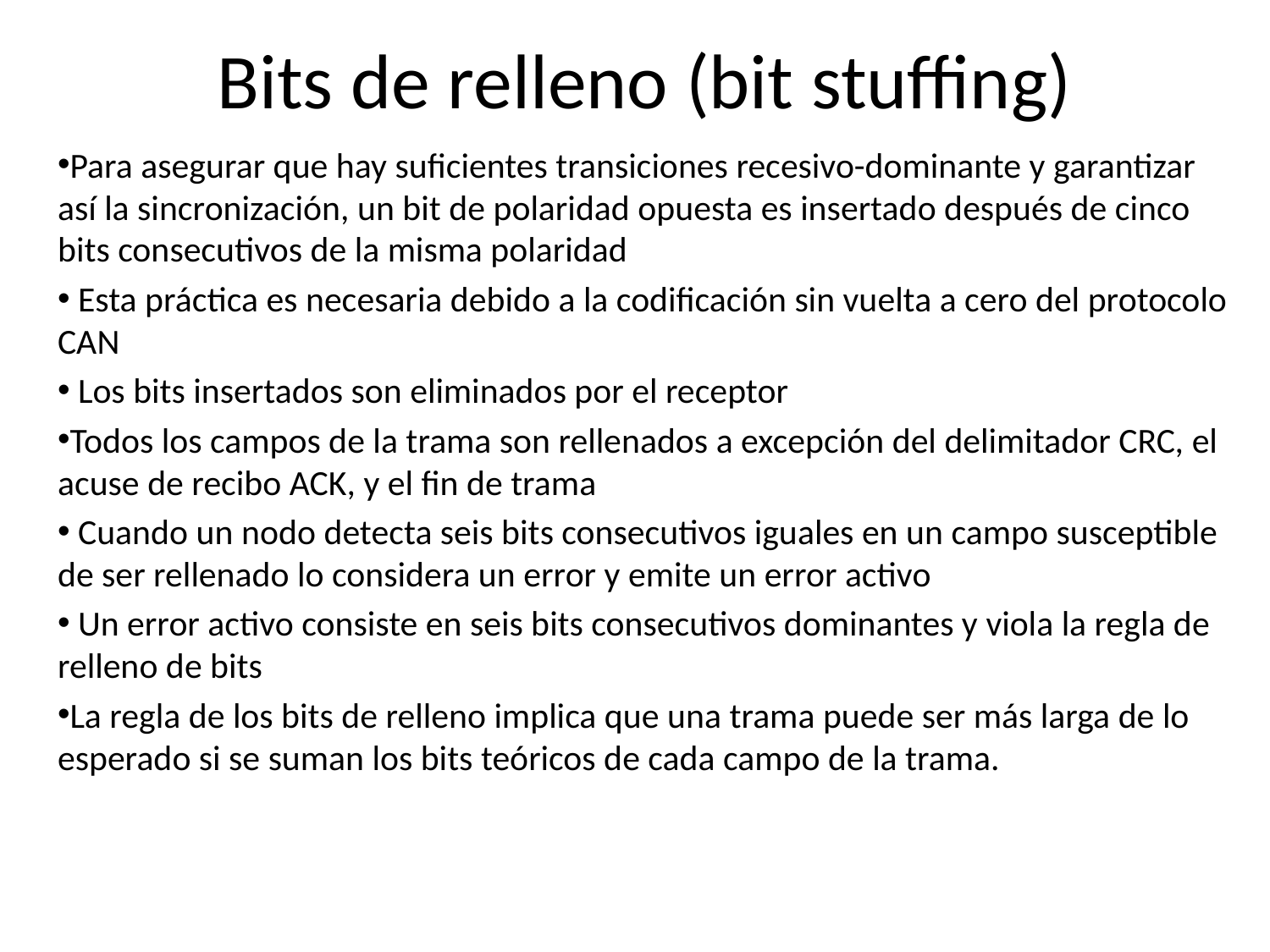

# Bits de relleno (bit stuffing)
Para asegurar que hay suficientes transiciones recesivo-dominante y garantizar así la sincronización, un bit de polaridad opuesta es insertado después de cinco bits consecutivos de la misma polaridad
 Esta práctica es necesaria debido a la codificación sin vuelta a cero del protocolo CAN
 Los bits insertados son eliminados por el receptor
Todos los campos de la trama son rellenados a excepción del delimitador CRC, el acuse de recibo ACK, y el fin de trama
 Cuando un nodo detecta seis bits consecutivos iguales en un campo susceptible de ser rellenado lo considera un error y emite un error activo
 Un error activo consiste en seis bits consecutivos dominantes y viola la regla de relleno de bits
La regla de los bits de relleno implica que una trama puede ser más larga de lo esperado si se suman los bits teóricos de cada campo de la trama.